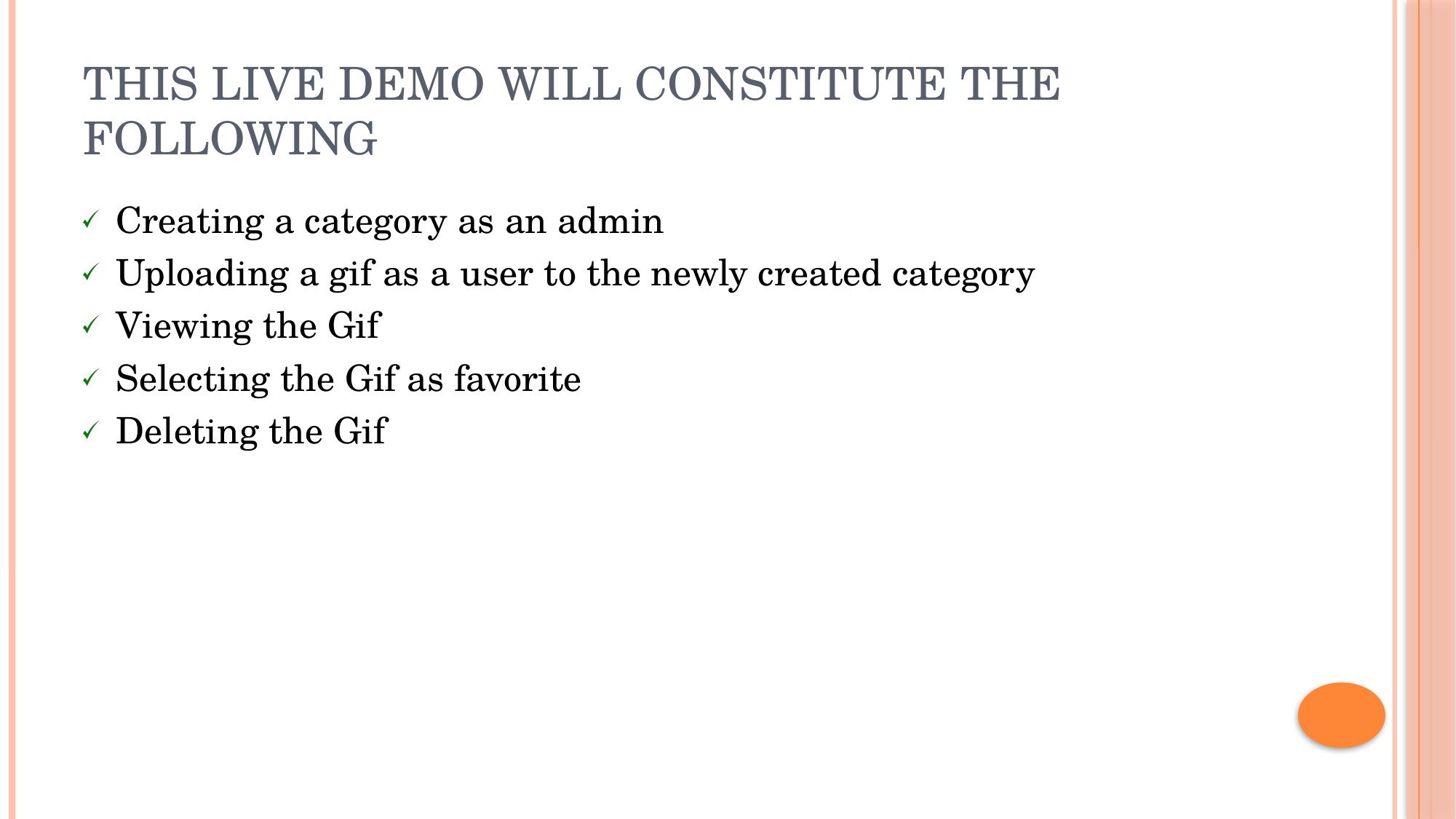

# This Live Demo will constitute the following
Creating a category as an admin
Uploading a gif as a user to the newly created category
Viewing the Gif
Selecting the Gif as favorite
Deleting the Gif